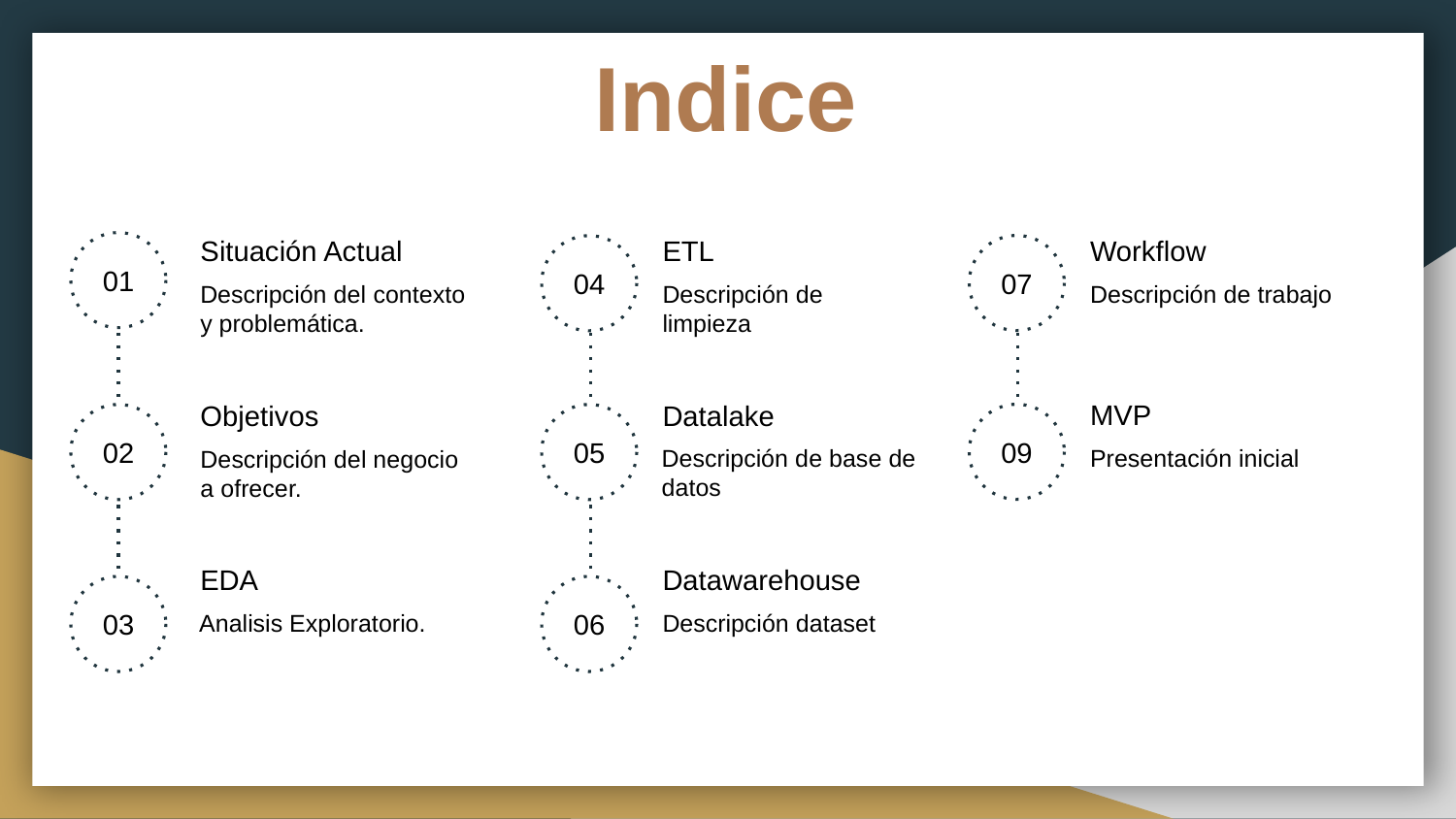

# Indice
Workflow
Situación Actual
ETL

01
07
04
Descripción de trabajo
Descripción del contexto y problemática.
Descripción de limpieza
MVP
Objetivos
Datalake

09
02
05
Descripción de base de
datos
Presentación inicial
Descripción del negocio a ofrecer.
EDA
Datawarehouse

Analisis Exploratorio.
03

06
Descripción dataset